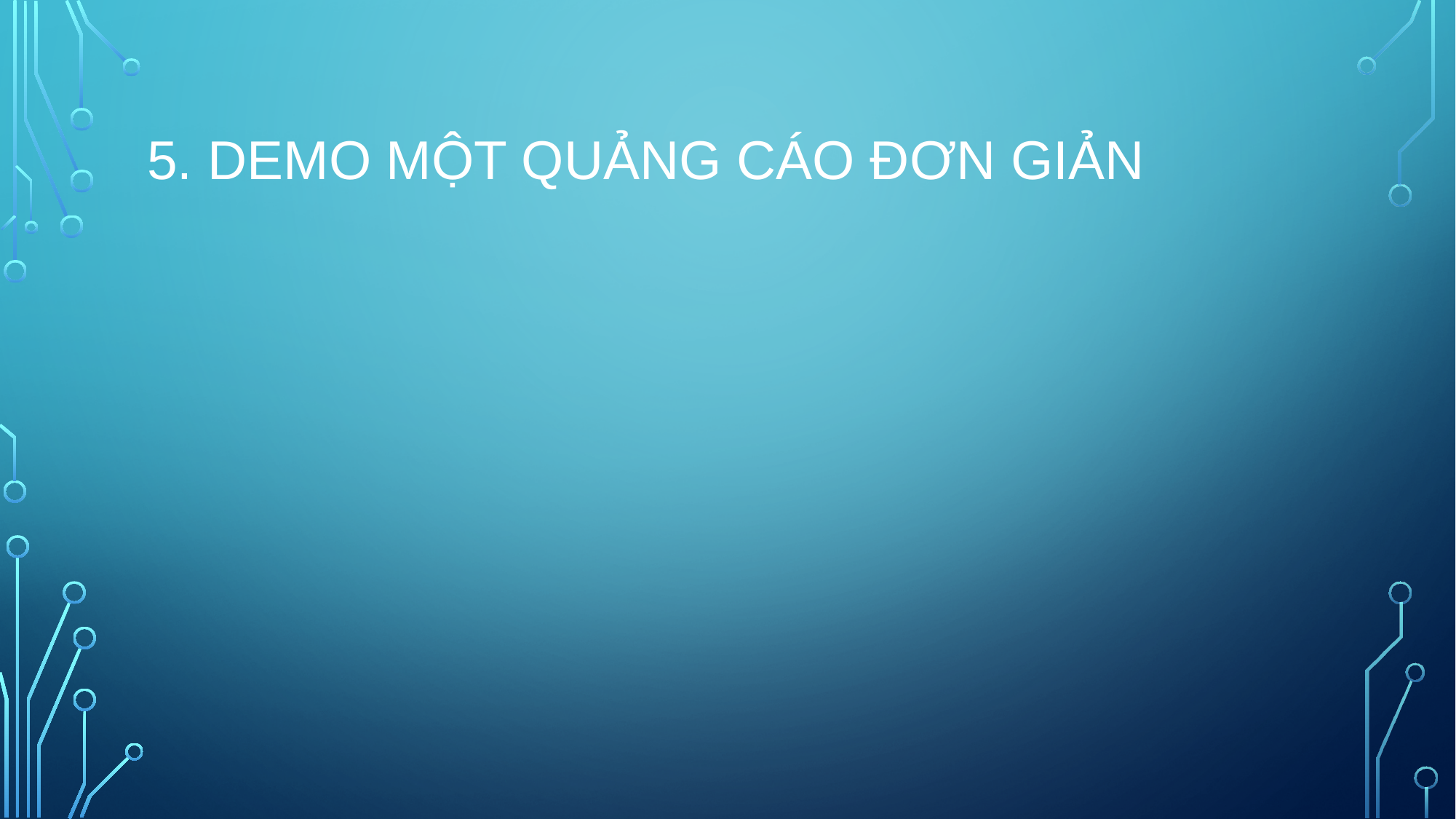

# 5. Demo một quảng cáo đơn giản